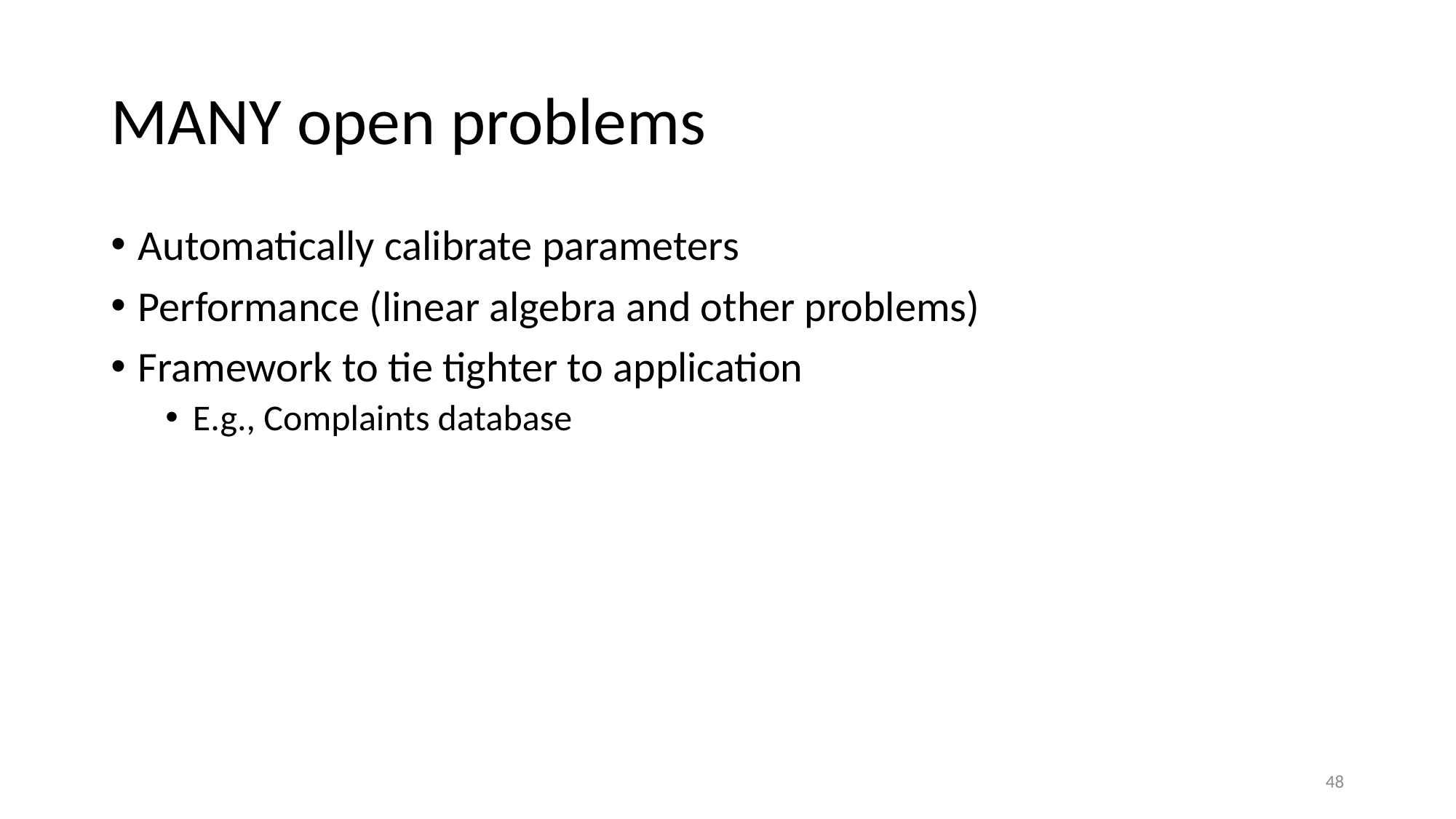

# MANY open problems
Automatically calibrate parameters
Performance (linear algebra and other problems)
Framework to tie tighter to application
E.g., Complaints database
48